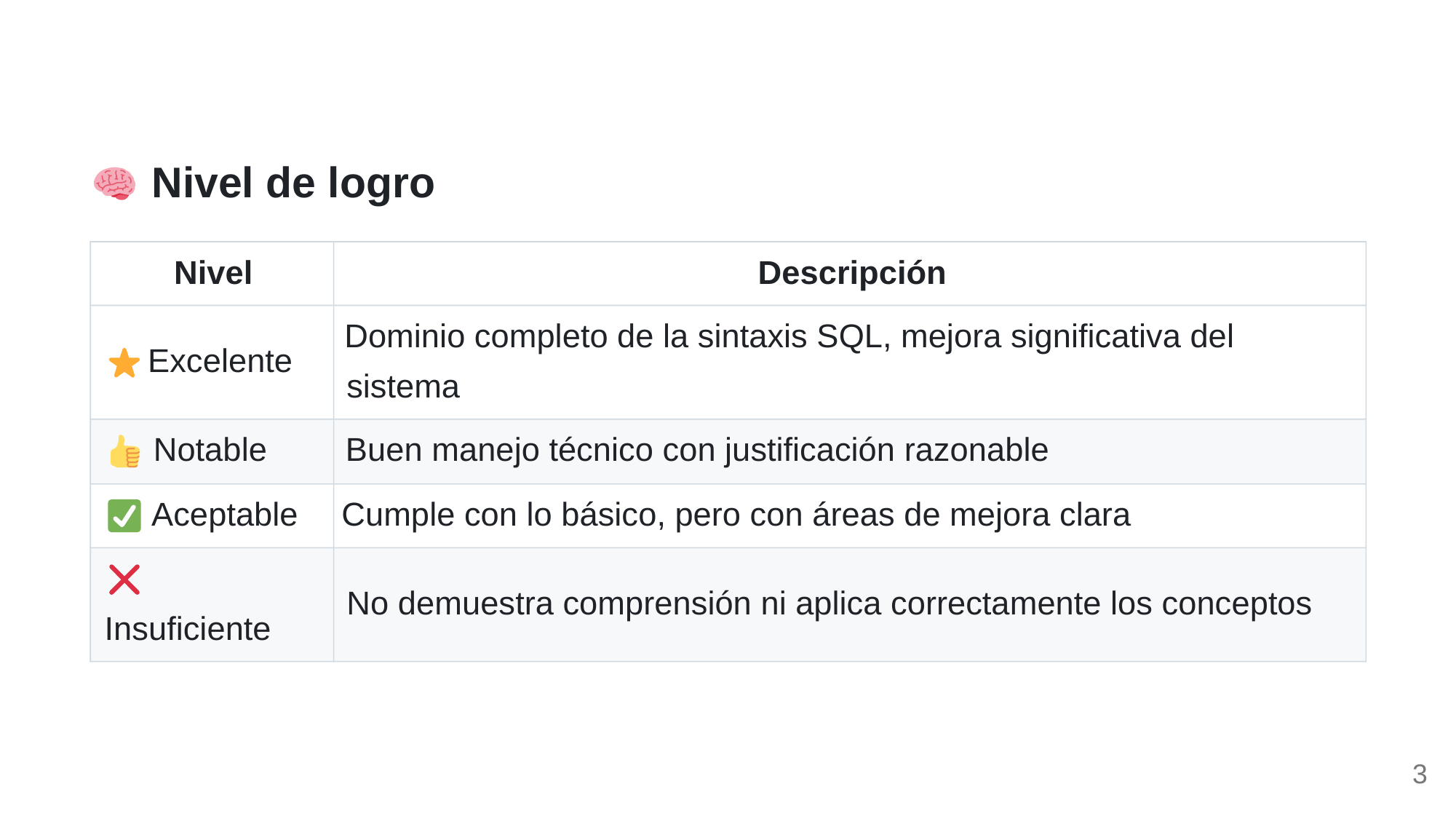

Nivel de logro

Nivel
Descripción

Dominio completo de la sintaxis SQL, mejora significativa del
 Excelente

sistema

 Notable
Buen manejo técnico con justificación razonable

 Aceptable
Cumple con lo básico, pero con áreas de mejora clara

No demuestra comprensión ni aplica correctamente los conceptos
Insuficiente

3